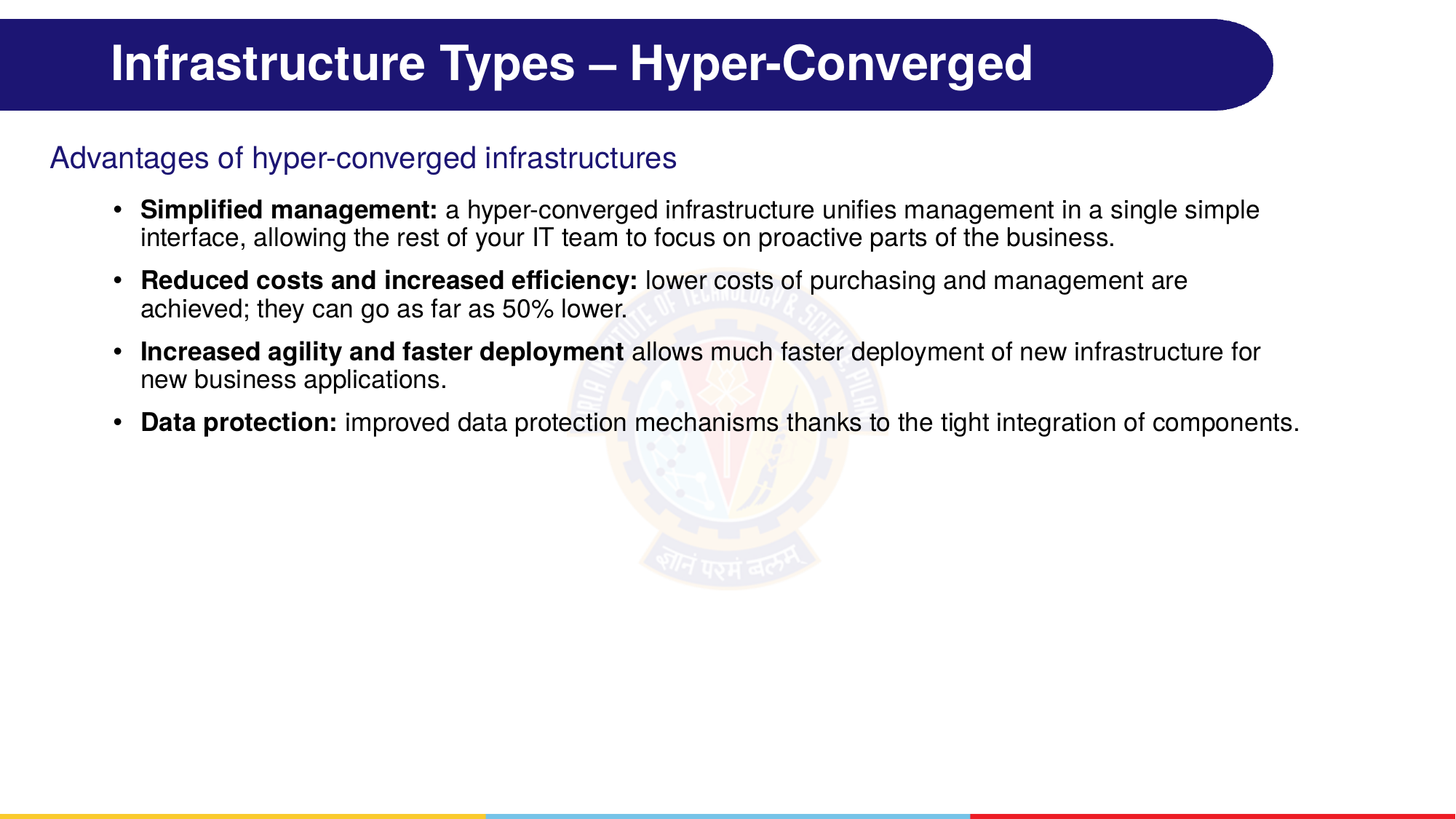

# Infrastructure Types – Hyper-Converged
Advantages of hyper-converged infrastructures

Simplified management: a hyper-converged infrastructure unifies management in a single simple interface, allowing the rest of your IT team to focus on proactive parts of the business.
Reduced costs and increased efficiency: lower costs of purchasing and management are achieved; they can go as far as 50% lower.
Increased agility and faster deployment allows much faster deployment of new infrastructure for new business applications.
Data protection: improved data protection mechanisms thanks to the tight integration of components.